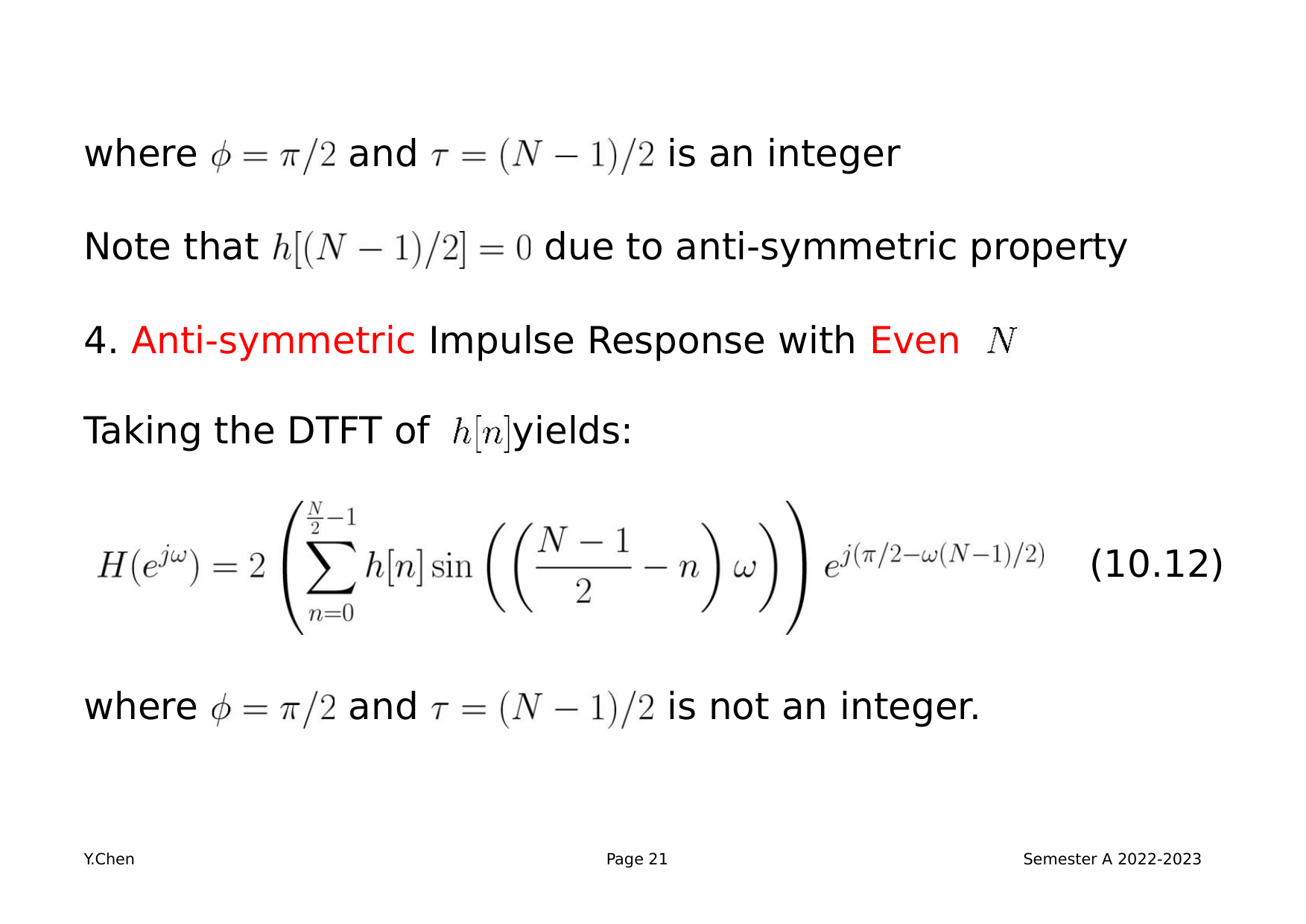

where
and
is an integer

Note that
due to anti-symmetric property

4. Anti-symmetric Impulse Response with Even
Taking the DTFT of yields:

(10.12)
where
and
is not an integer.

Y.Chen
Page 21
Semester A 2022-2023